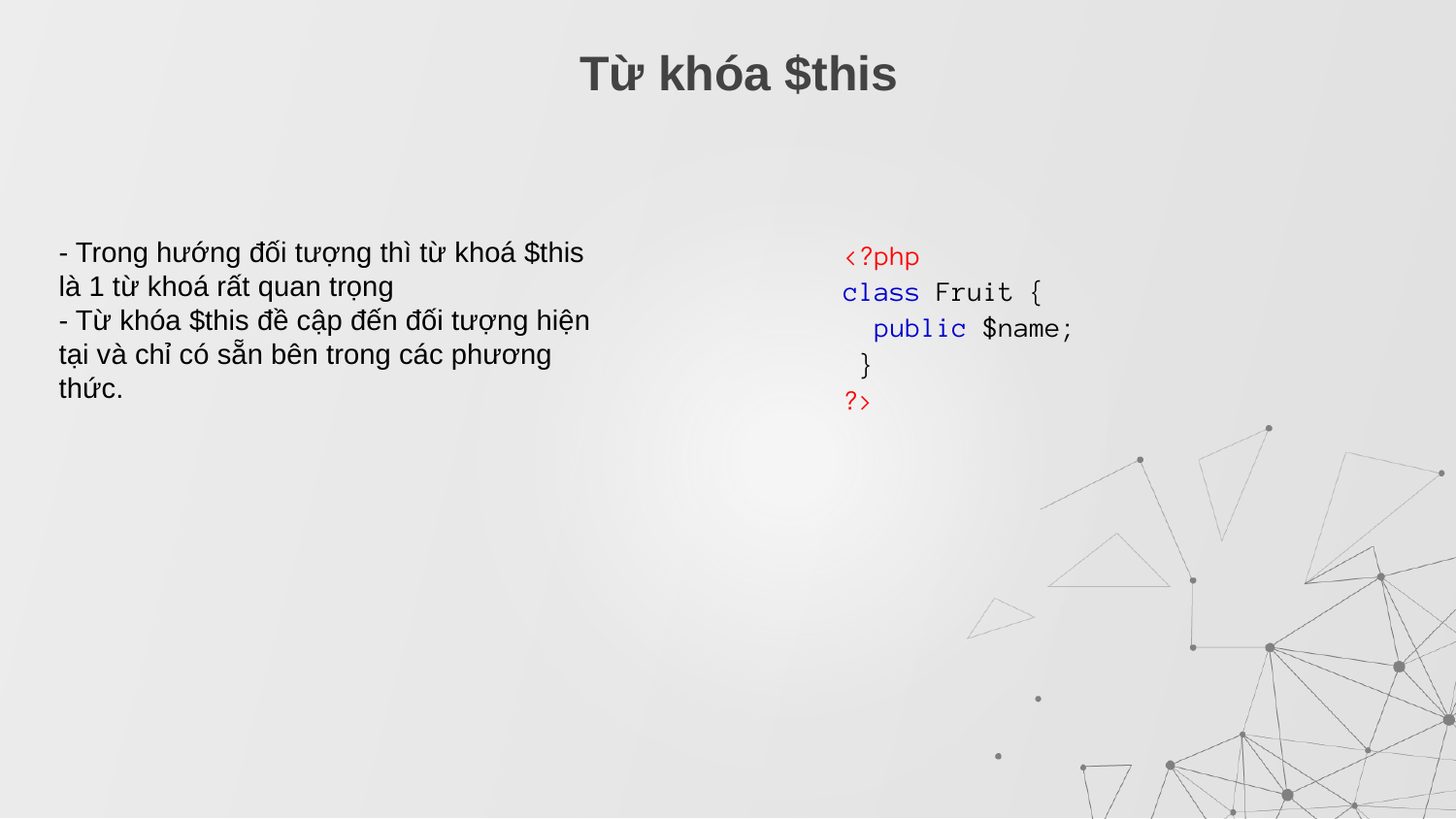

# Từ khóa $this
- Trong hướng đối tượng thì từ khoá $this là 1 từ khoá rất quan trọng
- Từ khóa $this đề cập đến đối tượng hiện tại và chỉ có sẵn bên trong các phương thức.

<?php
class Fruit {
  public $name;
 }
?>